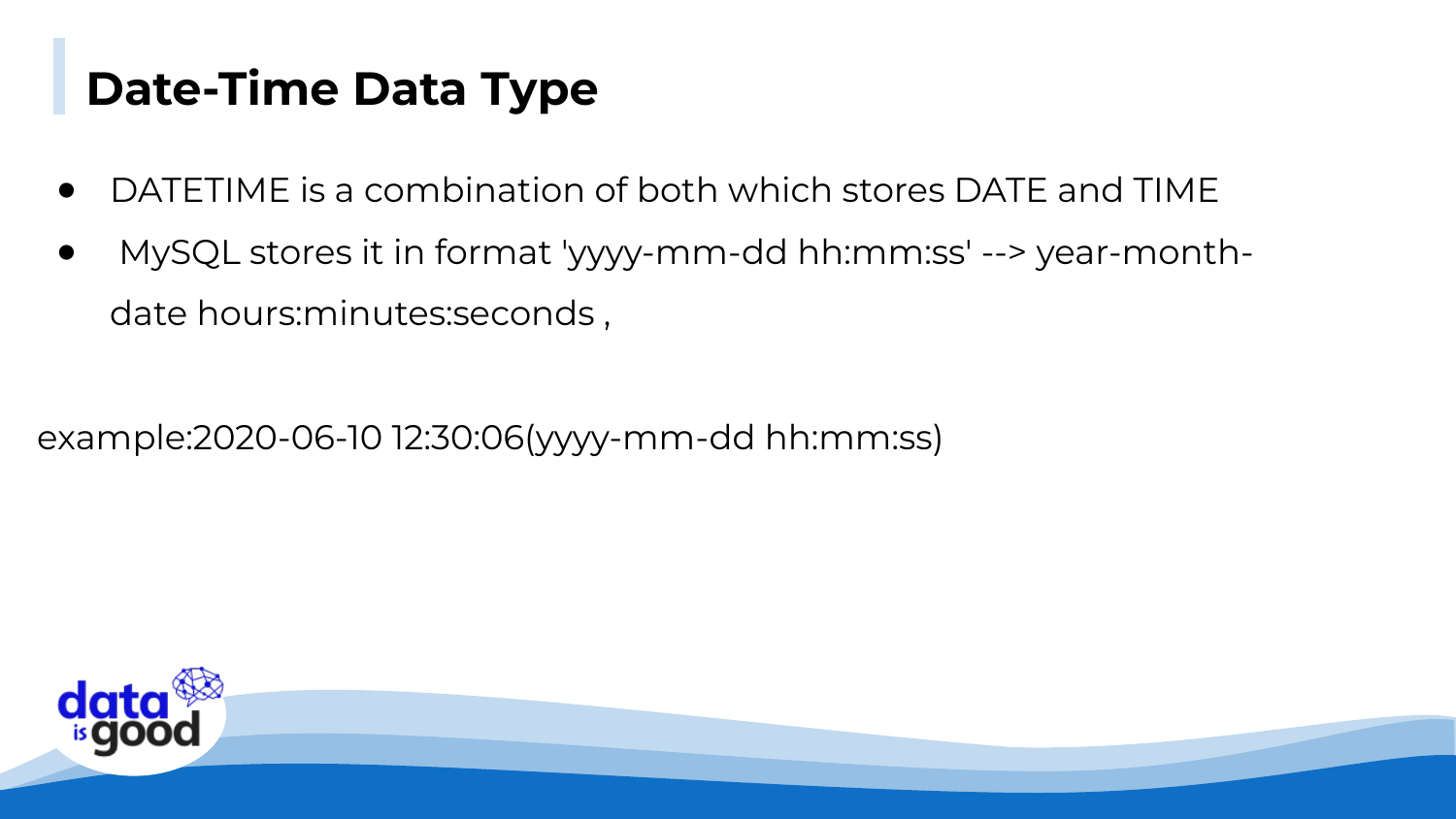

Date-Time Data Type
DATETIME is a combination of both which stores DATE and TIME
 MySQL stores it in format 'yyyy-mm-dd hh:mm:ss' --> year-month-date hours:minutes:seconds ,

example:2020-06-10 12:30:06(yyyy-mm-dd hh:mm:ss)